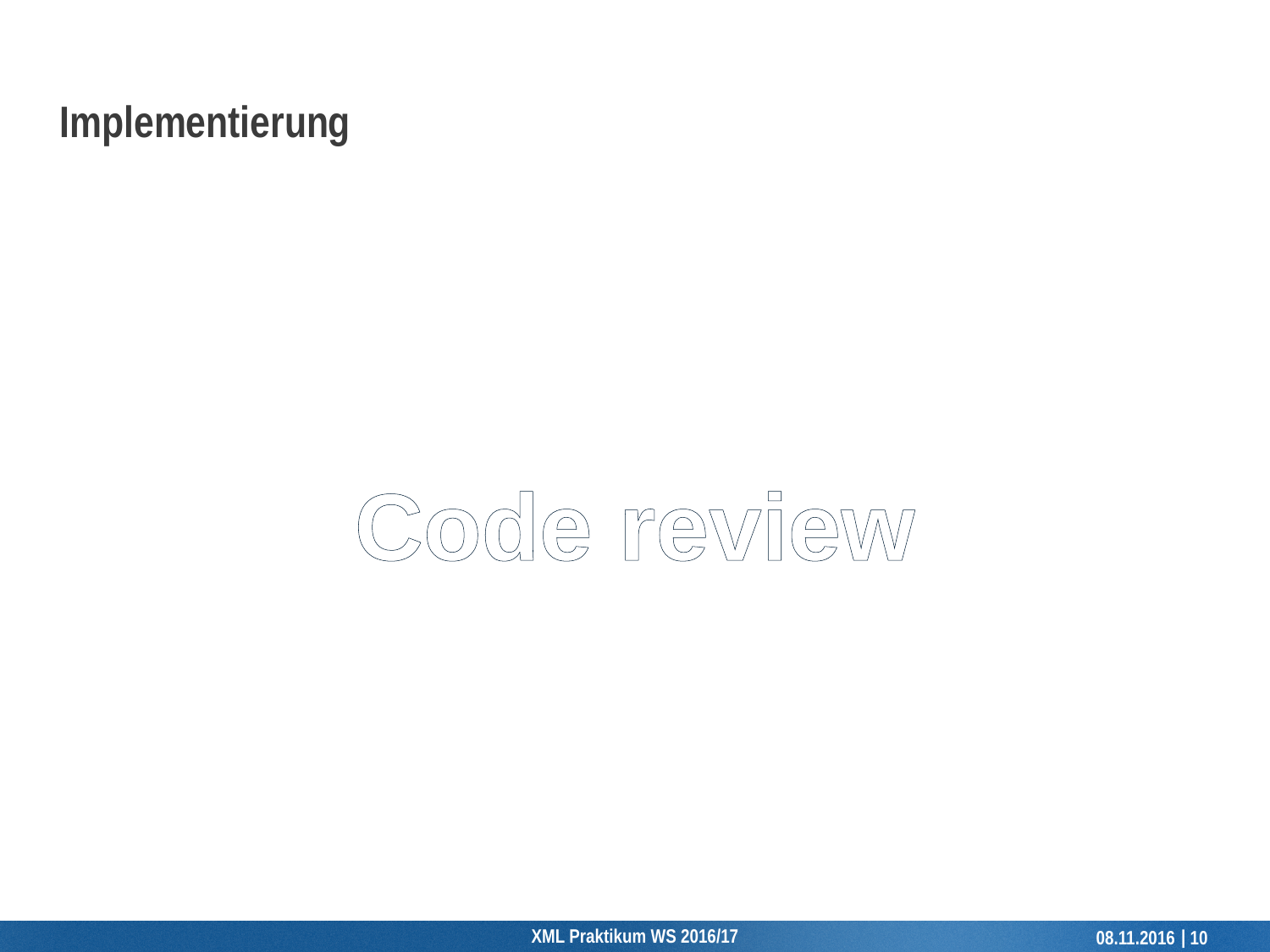

# Implementierung

Code review

08.11.2016
XML Praktikum WS 2016/17
10